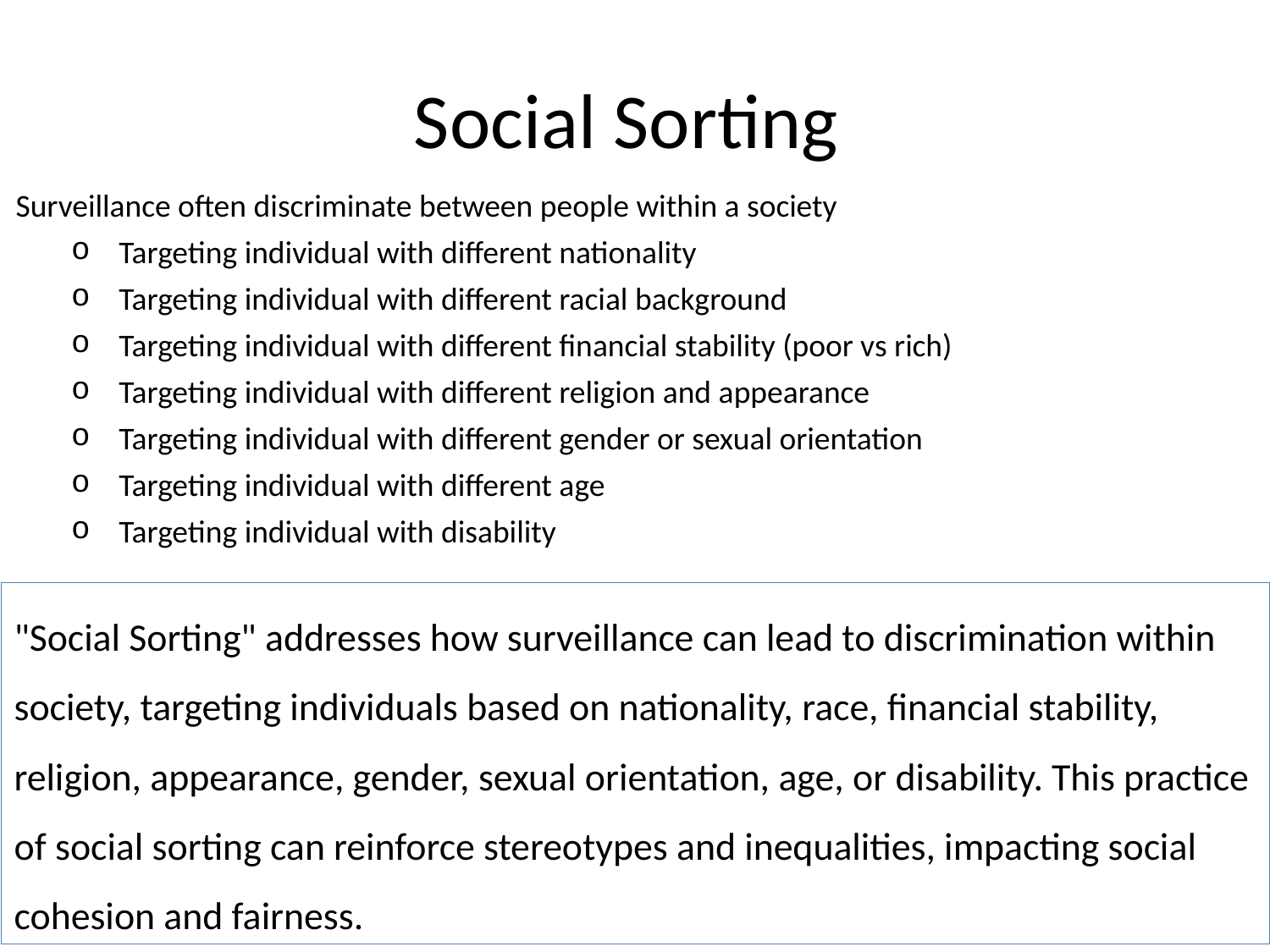

# Social Sorting
Surveillance often discriminate between people within a society
Targeting individual with different nationality
Targeting individual with different racial background
Targeting individual with different financial stability (poor vs rich)
Targeting individual with different religion and appearance
Targeting individual with different gender or sexual orientation
Targeting individual with different age
Targeting individual with disability
"Social Sorting" addresses how surveillance can lead to discrimination within society, targeting individuals based on nationality, race, financial stability, religion, appearance, gender, sexual orientation, age, or disability. This practice of social sorting can reinforce stereotypes and inequalities, impacting social cohesion and fairness.